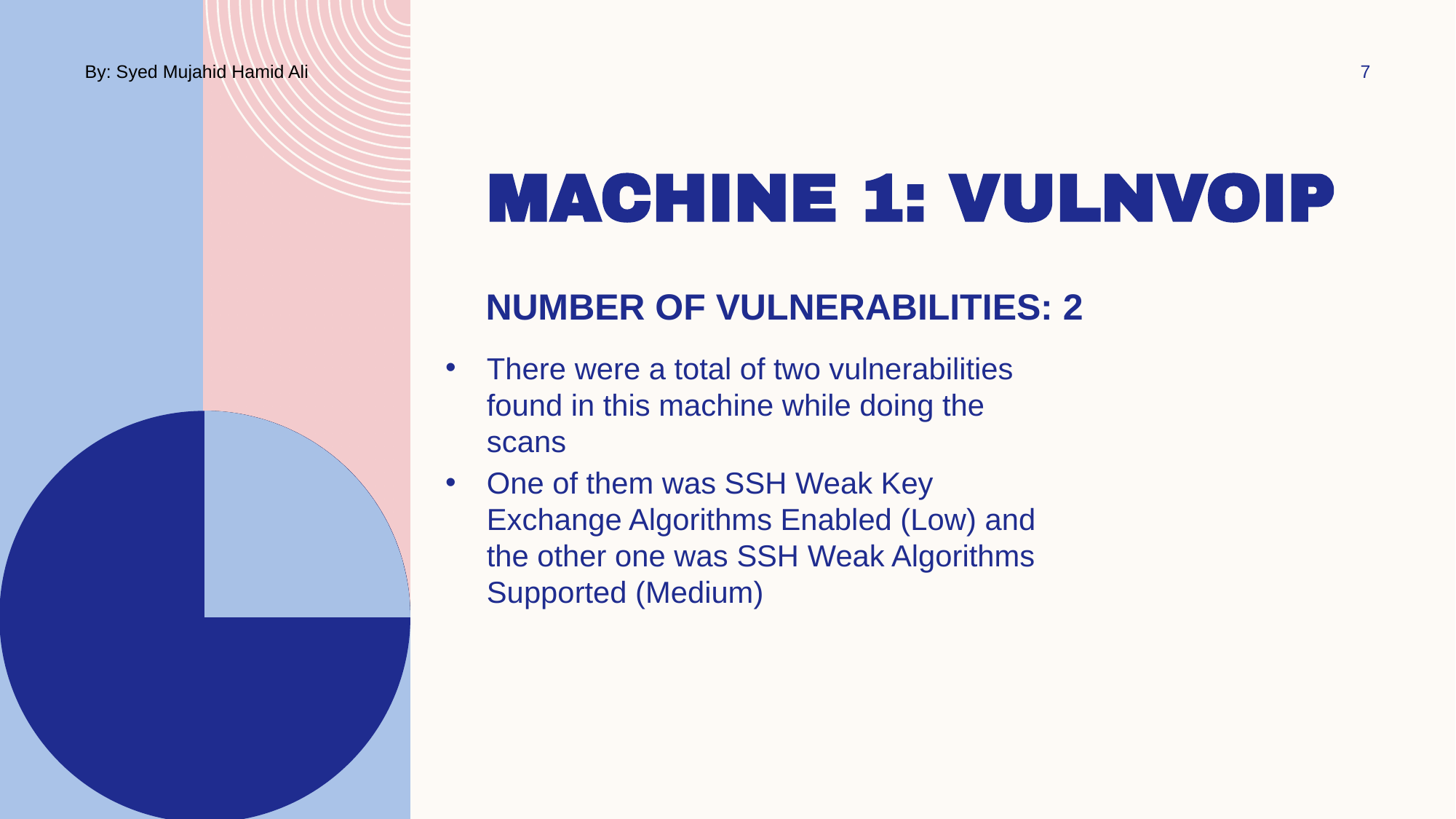

By: Syed Mujahid Hamid Ali
7
# Machine 1: vulnvoip
Number of vulnerabilities: 2
There were a total of two vulnerabilities found in this machine while doing the scans
One of them was SSH Weak Key Exchange Algorithms Enabled (Low) and the other one was SSH Weak Algorithms Supported (Medium)